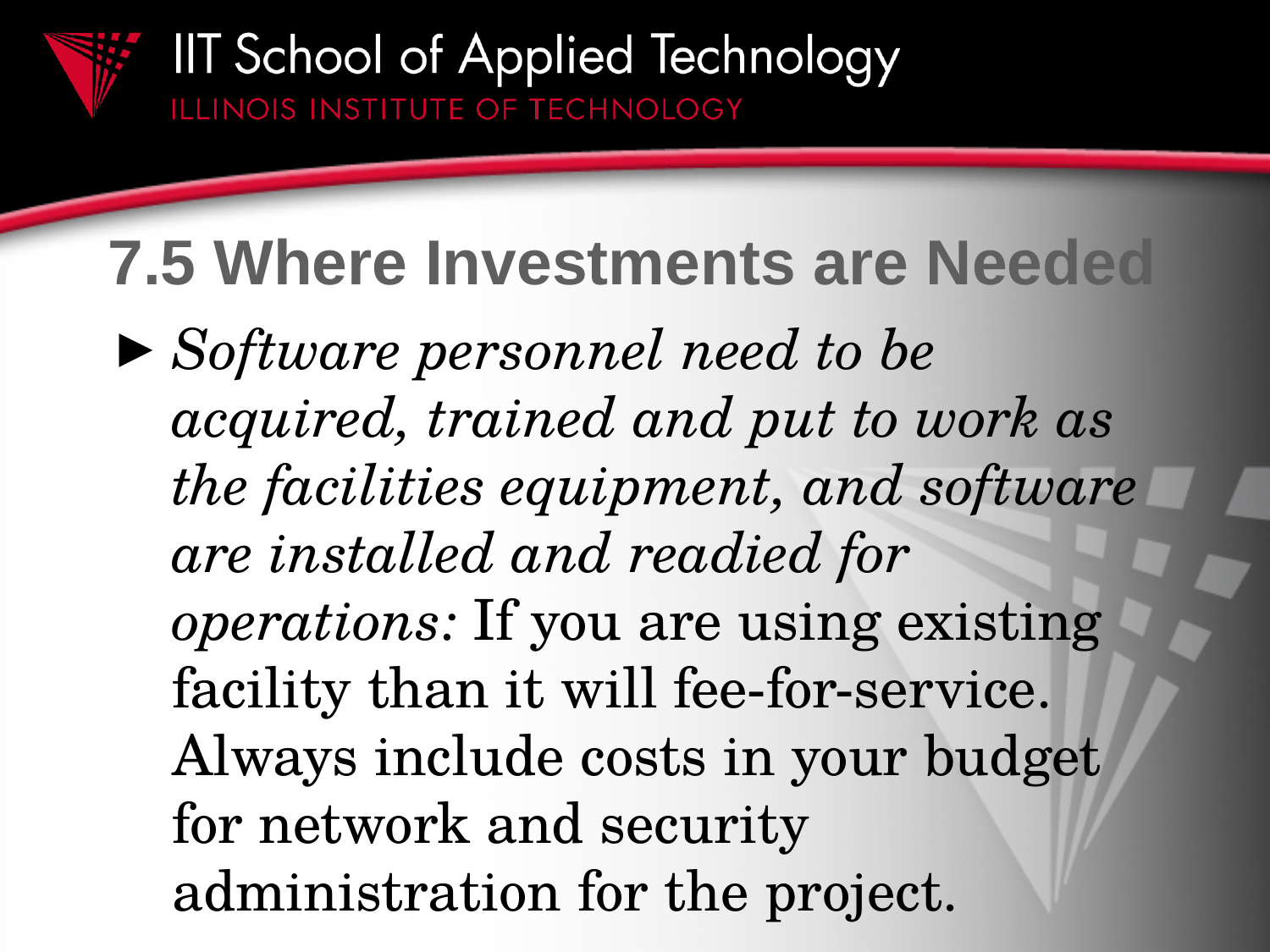

# 7.5 Where Investments are Needed
Software personnel need to be acquired, trained and put to work as the facilities equipment, and software are installed and readied for operations: If you are using existing facility than it will fee-for-service. Always include costs in your budget for network and security administration for the project.